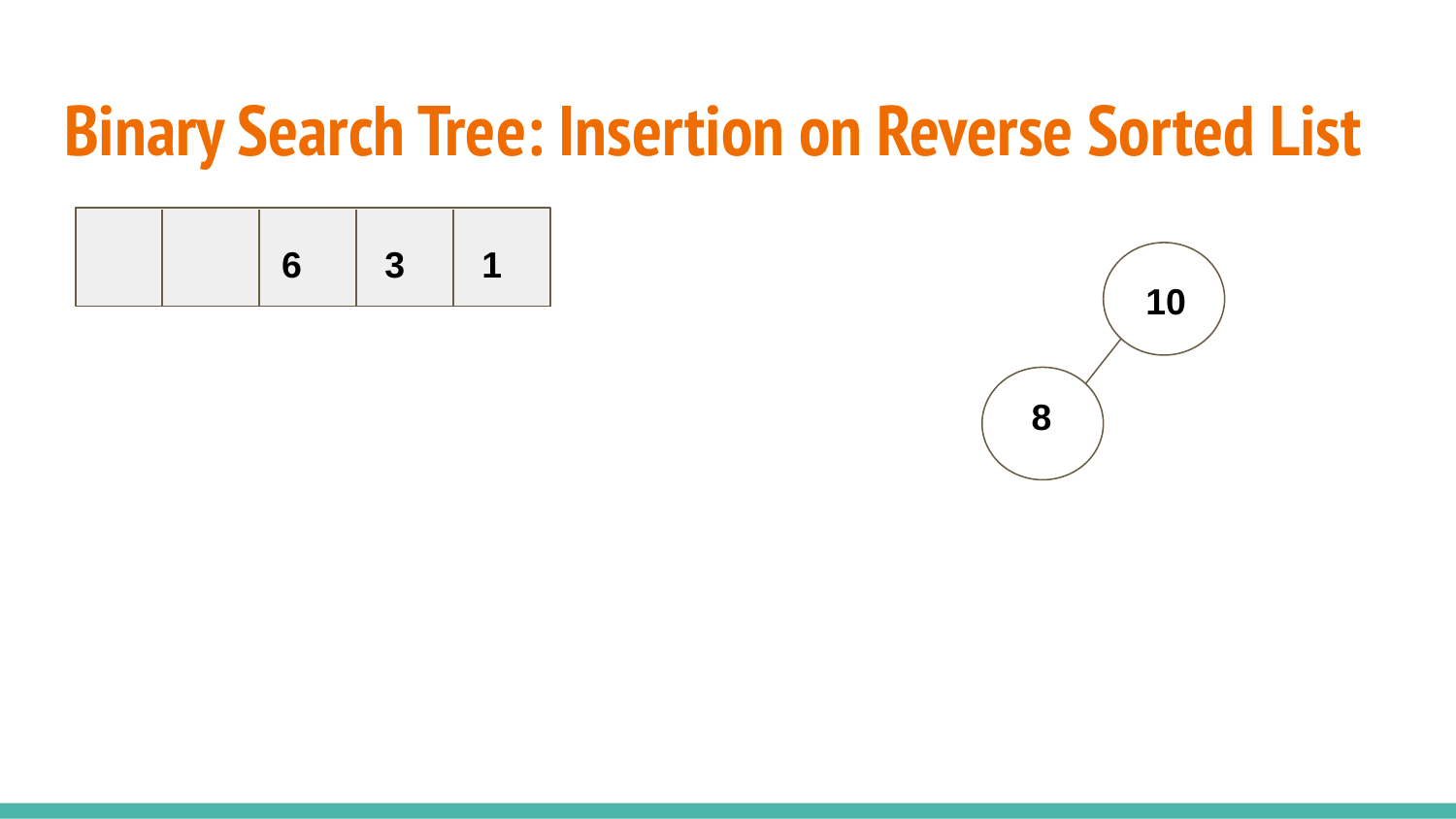

# Binary Search Tree: Insertion on Reverse Sorted List

6
3
1

10

8